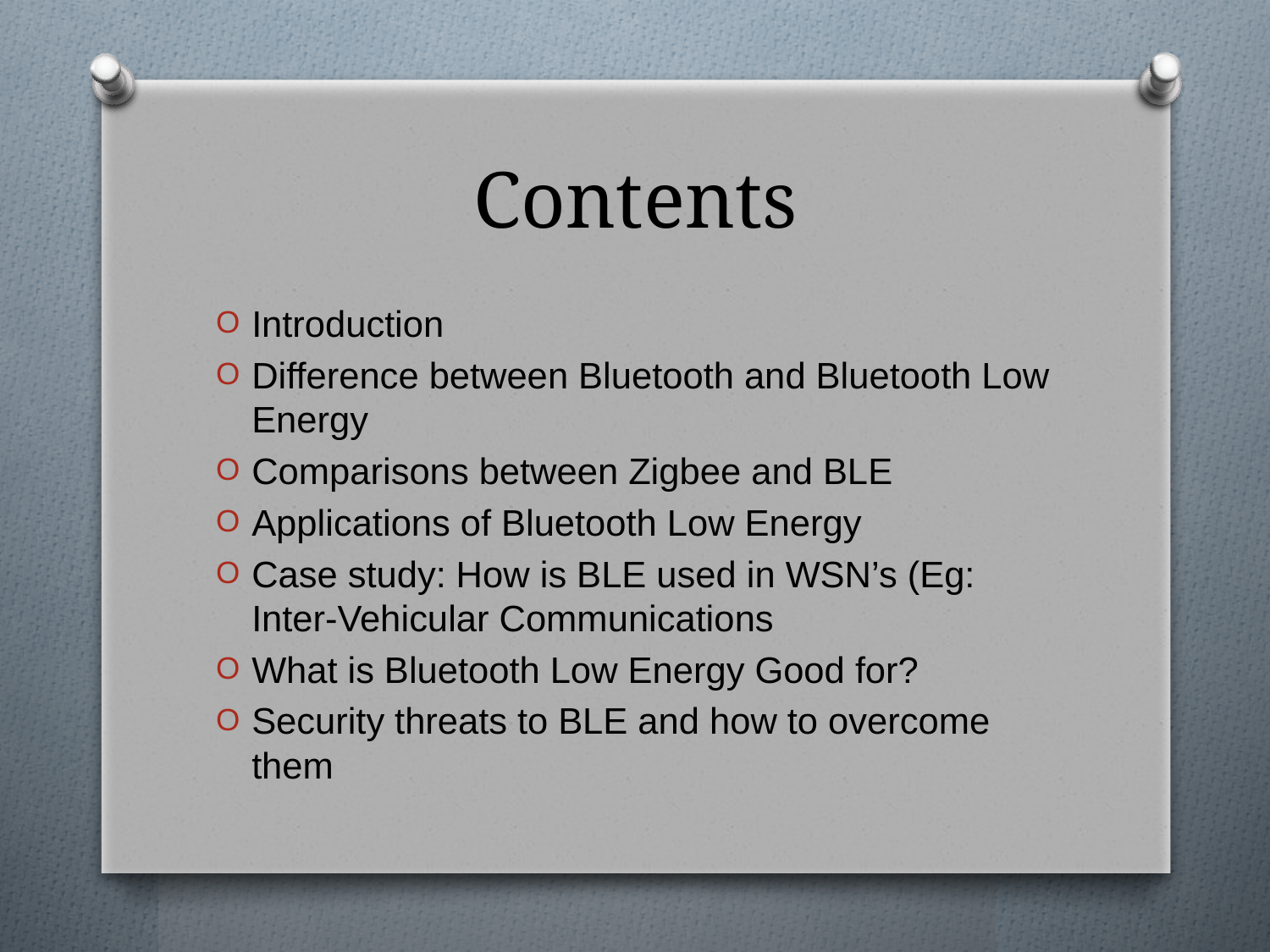

# Contents
Introduction
Difference between Bluetooth and Bluetooth Low Energy
Comparisons between Zigbee and BLE
Applications of Bluetooth Low Energy
Case study: How is BLE used in WSN’s (Eg: Inter-Vehicular Communications
What is Bluetooth Low Energy Good for?
Security threats to BLE and how to overcome them